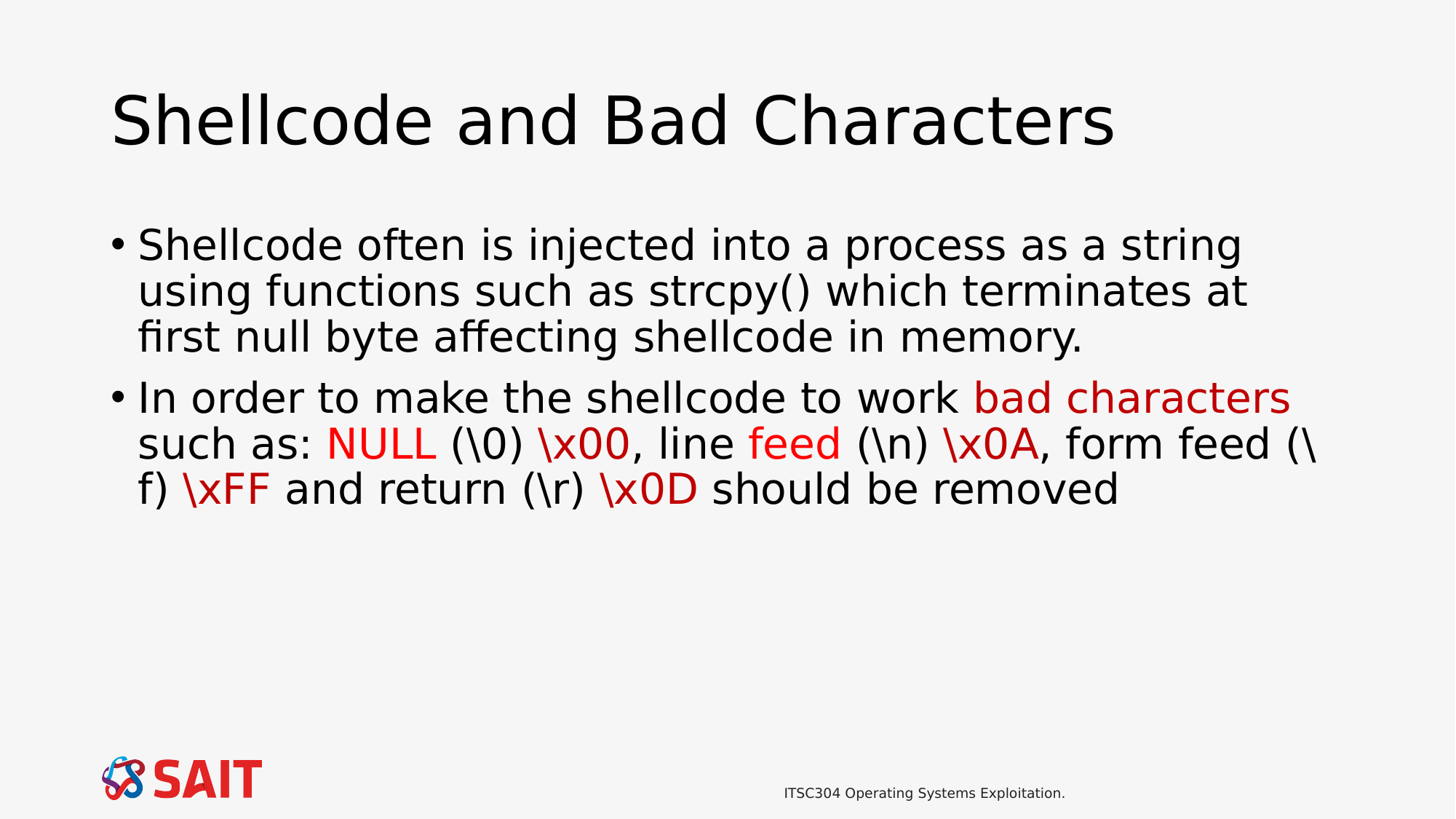

# Shellcode and Bad Characters
Shellcode often is injected into a process as a string using functions such as strcpy() which terminates at first null byte affecting shellcode in memory.
In order to make the shellcode to work bad characters such as: NULL (\0) \x00, line feed (\n) \x0A, form feed (\f) \xFF and return (\r) \x0D should be removed

ITSC304 Operating Systems Exploitation.